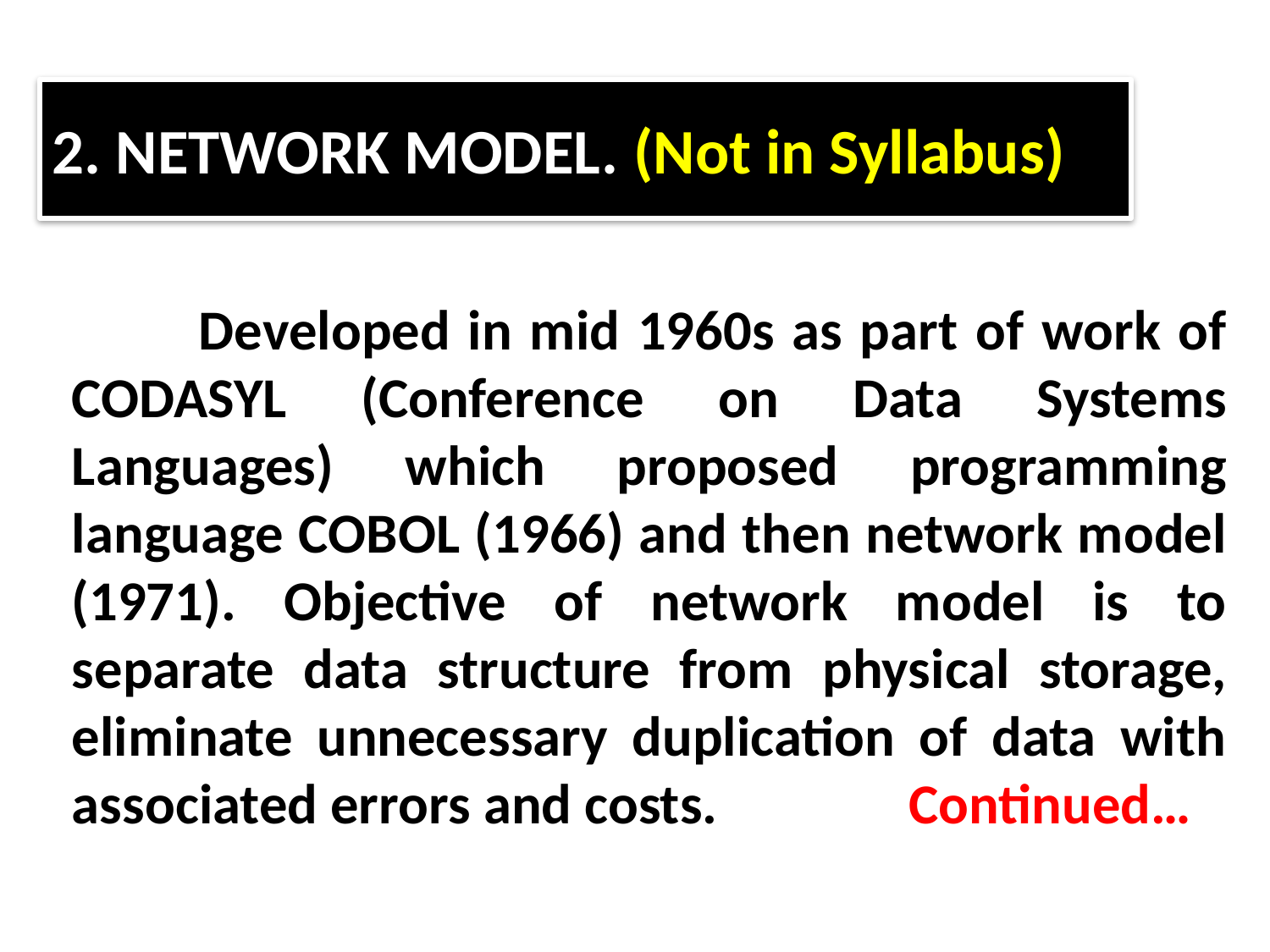

2. NETWORK MODEL. (Not in Syllabus)
	Developed in mid 1960s as part of work of CODASYL (Conference on Data Systems Languages) which proposed programming language COBOL (1966) and then network model (1971). Objective of network model is to separate data structure from physical storage, eliminate unnecessary duplication of data with associated errors and costs.               Continued…